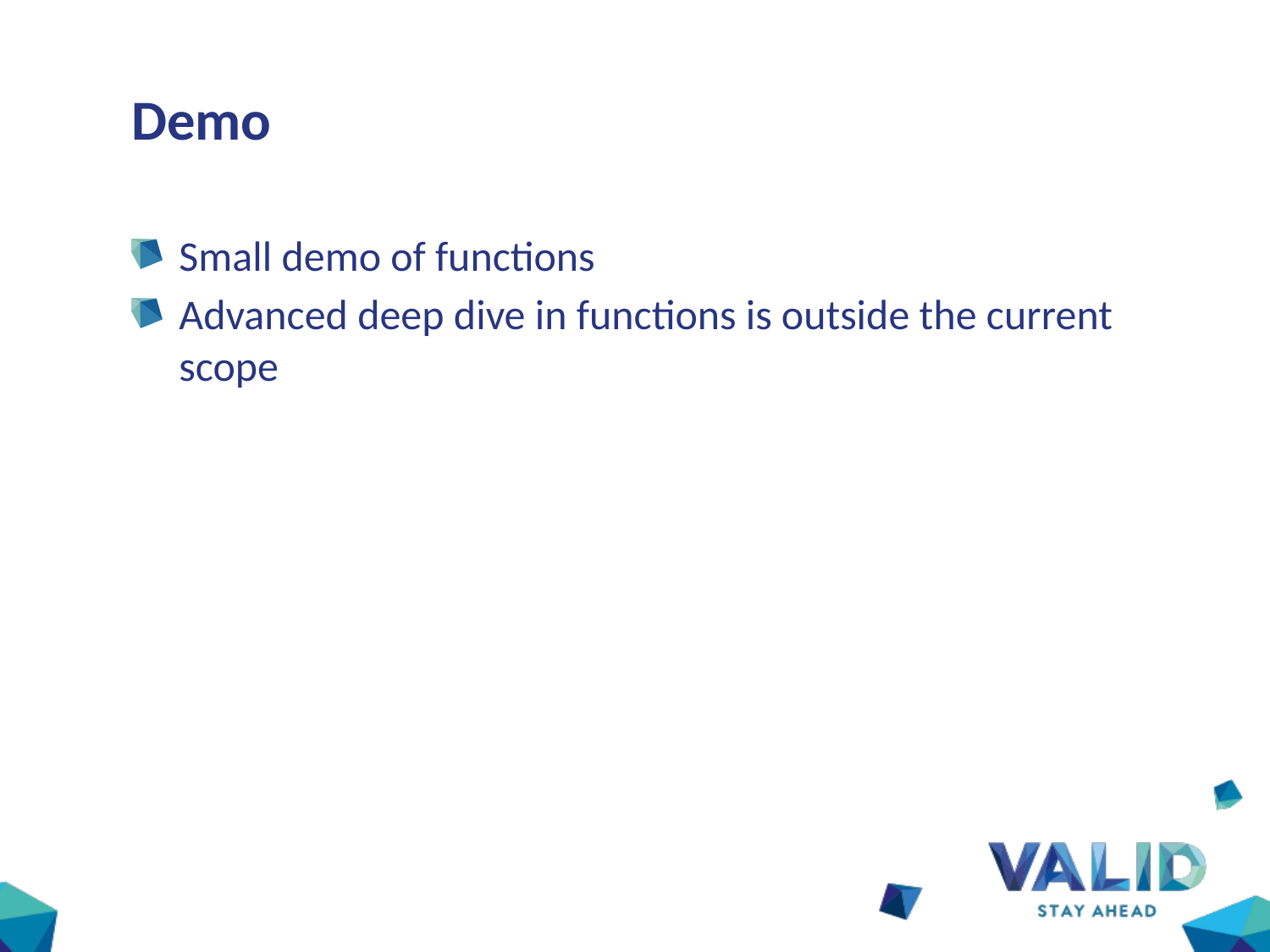

# Demo
Small demo of functions
Advanced deep dive in functions is outside the current scope